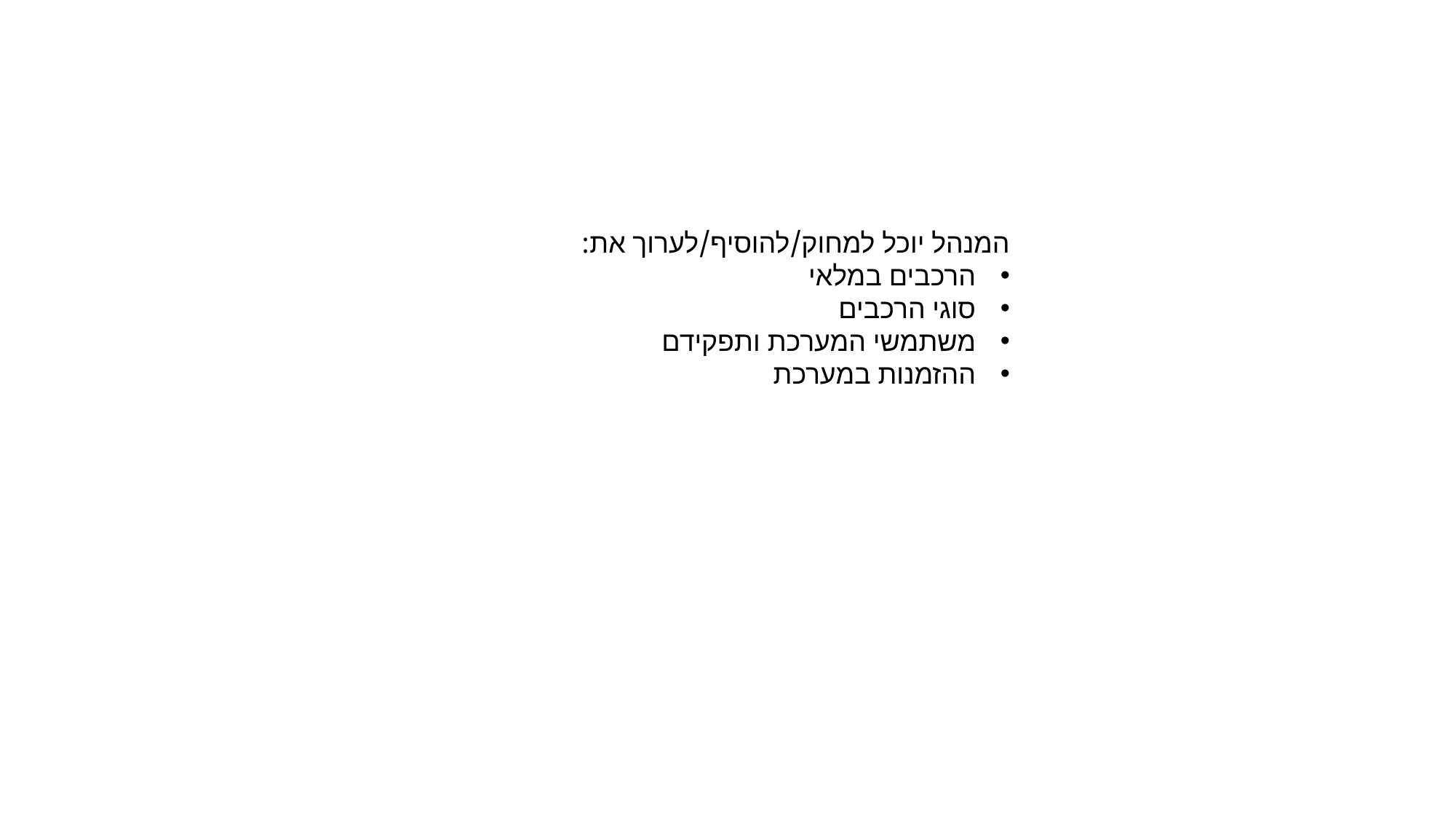

המנהל יוכל למחוק/להוסיף/לערוך את:
הרכבים במלאי
סוגי הרכבים
משתמשי המערכת ותפקידם
ההזמנות במערכת